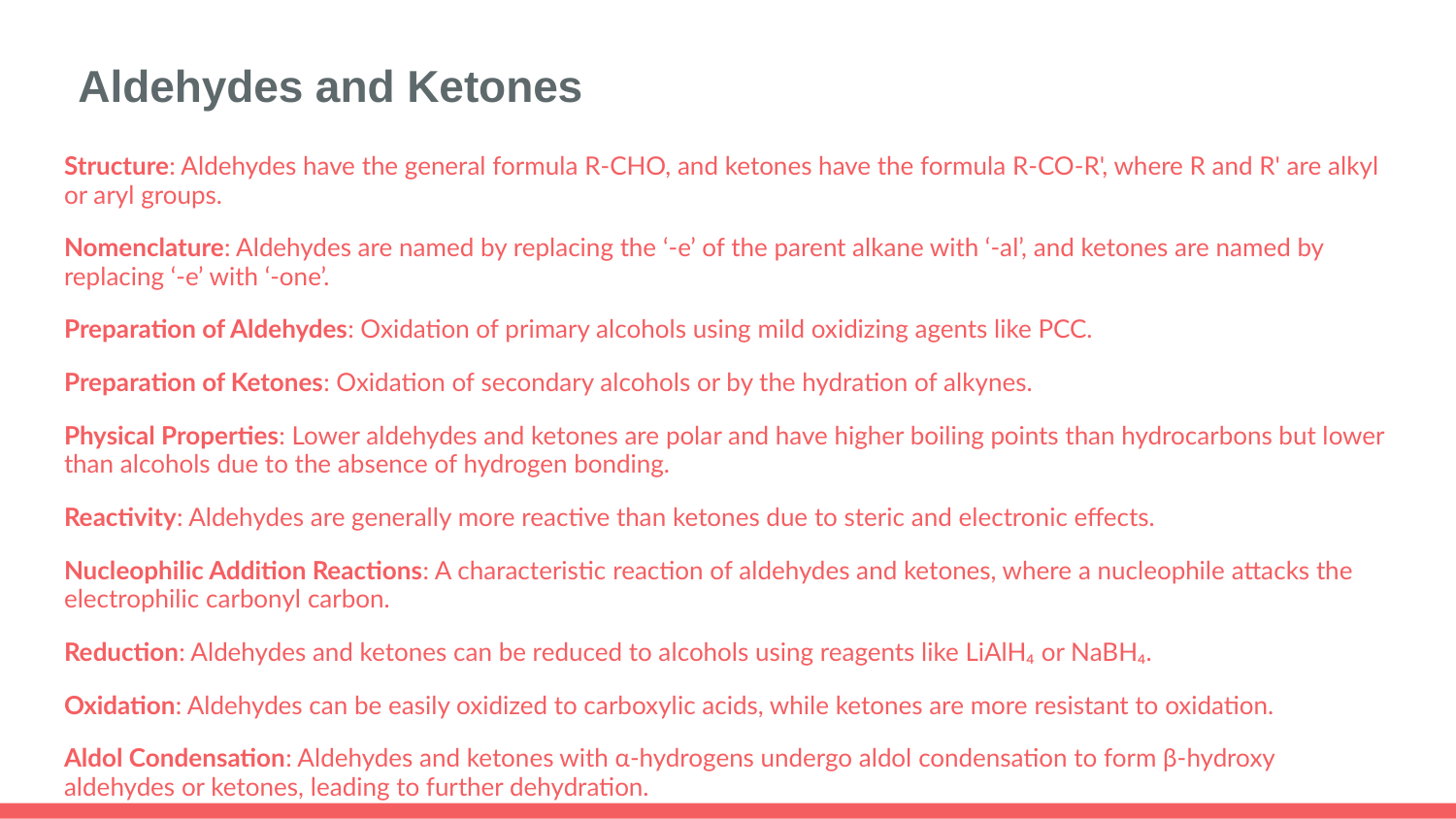

# Aldehydes and Ketones
Structure: Aldehydes have the general formula R-CHO, and ketones have the formula R-CO-R', where R and R' are alkyl or aryl groups.
Nomenclature: Aldehydes are named by replacing the ‘-e’ of the parent alkane with ‘-al’, and ketones are named by replacing ‘-e’ with ‘-one’.
Preparation of Aldehydes: Oxidation of primary alcohols using mild oxidizing agents like PCC.
Preparation of Ketones: Oxidation of secondary alcohols or by the hydration of alkynes.
Physical Properties: Lower aldehydes and ketones are polar and have higher boiling points than hydrocarbons but lower than alcohols due to the absence of hydrogen bonding.
Reactivity: Aldehydes are generally more reactive than ketones due to steric and electronic effects.
Nucleophilic Addition Reactions: A characteristic reaction of aldehydes and ketones, where a nucleophile attacks the electrophilic carbonyl carbon.
Reduction: Aldehydes and ketones can be reduced to alcohols using reagents like LiAlH₄ or NaBH₄.
Oxidation: Aldehydes can be easily oxidized to carboxylic acids, while ketones are more resistant to oxidation.
Aldol Condensation: Aldehydes and ketones with α-hydrogens undergo aldol condensation to form β-hydroxy aldehydes or ketones, leading to further dehydration.